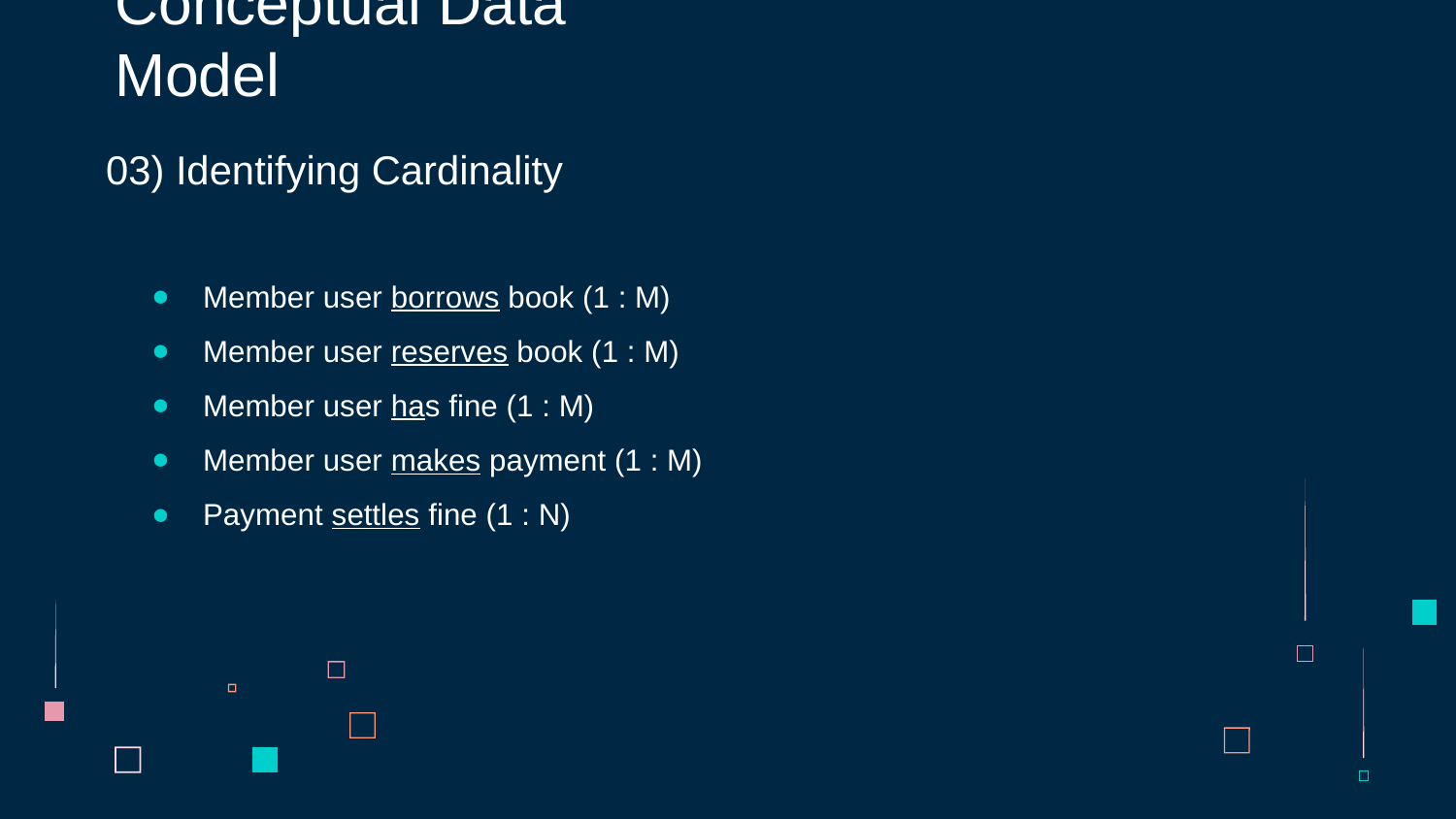

# Conceptual Data Model

03) Identifying Cardinality

Member user borrows book (1 : M)
Member user reserves book (1 : M)
Member user has fine (1 : M)
Member user makes payment (1 : M)
Payment settles fine (1 : N)